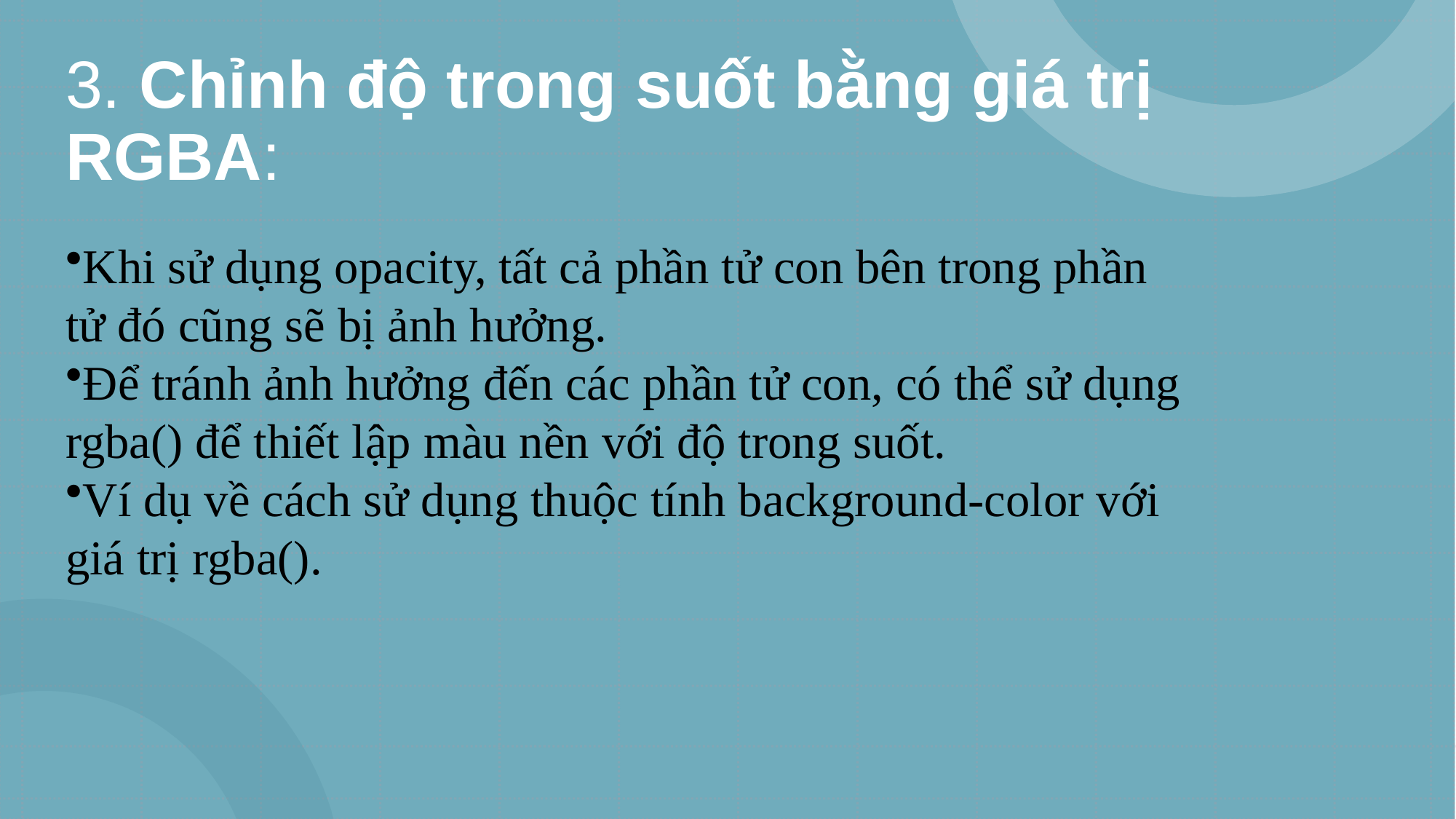

# 3. Chỉnh độ trong suốt bằng giá trị RGBA:

Khi sử dụng opacity, tất cả phần tử con bên trong phần tử đó cũng sẽ bị ảnh hưởng.
Để tránh ảnh hưởng đến các phần tử con, có thể sử dụng rgba() để thiết lập màu nền với độ trong suốt.
Ví dụ về cách sử dụng thuộc tính background-color với giá trị rgba().